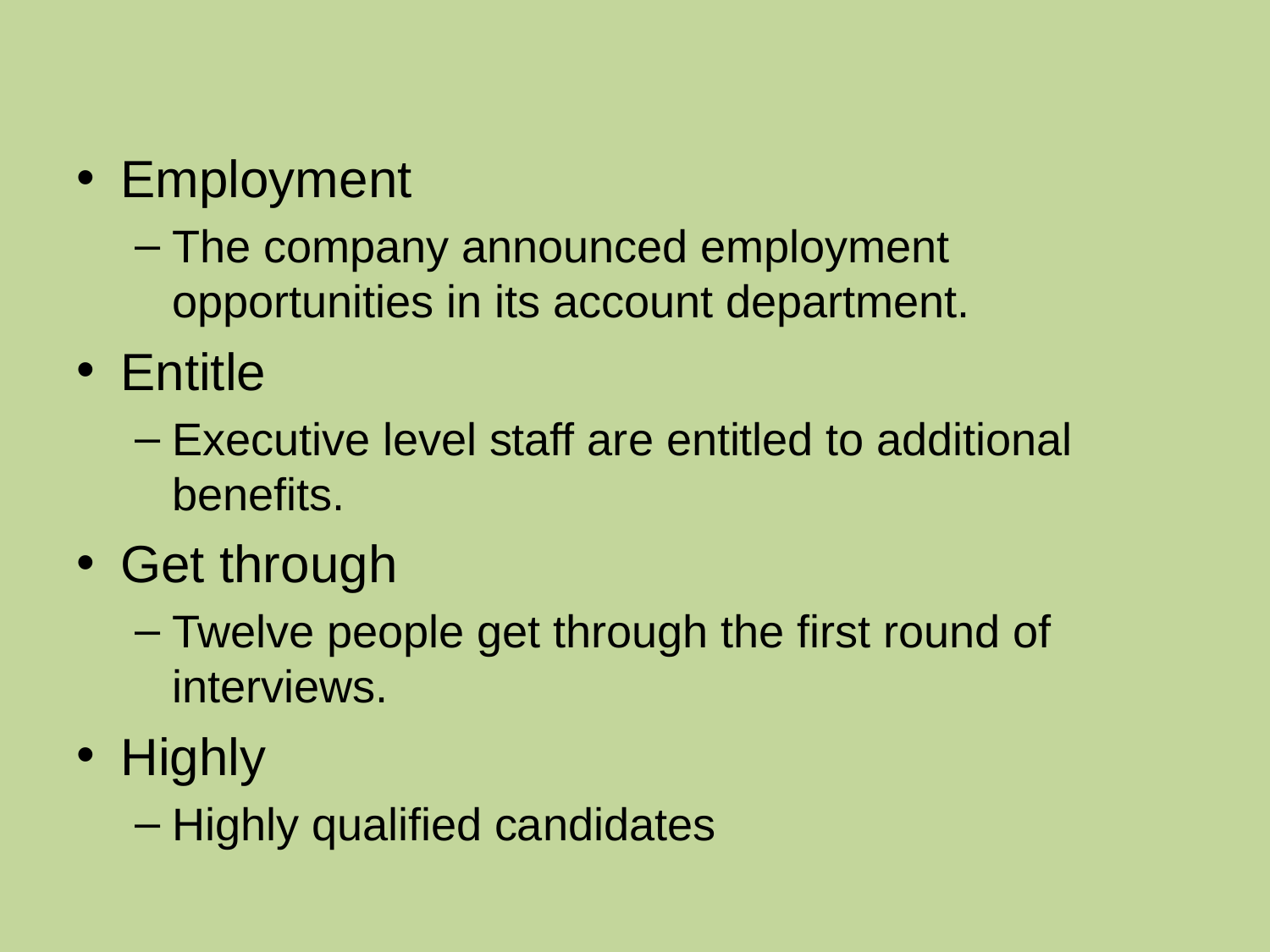

#
Employment
The company announced employment opportunities in its account department.
Entitle
Executive level staff are entitled to additional benefits.
Get through
Twelve people get through the first round of interviews.
Highly
Highly qualified candidates